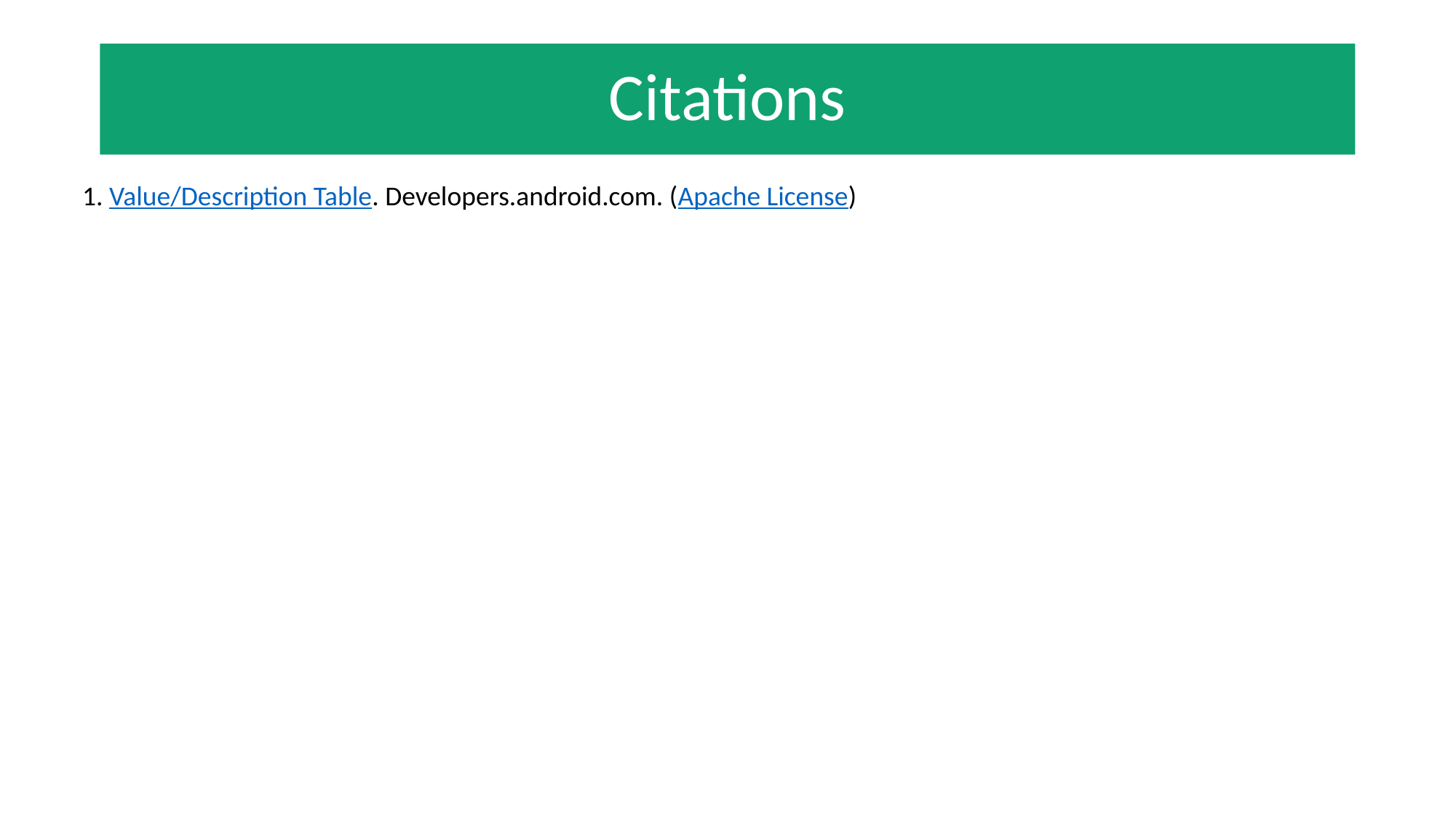

Citations
1. Value/Description Table. Developers.android.com. (Apache License)